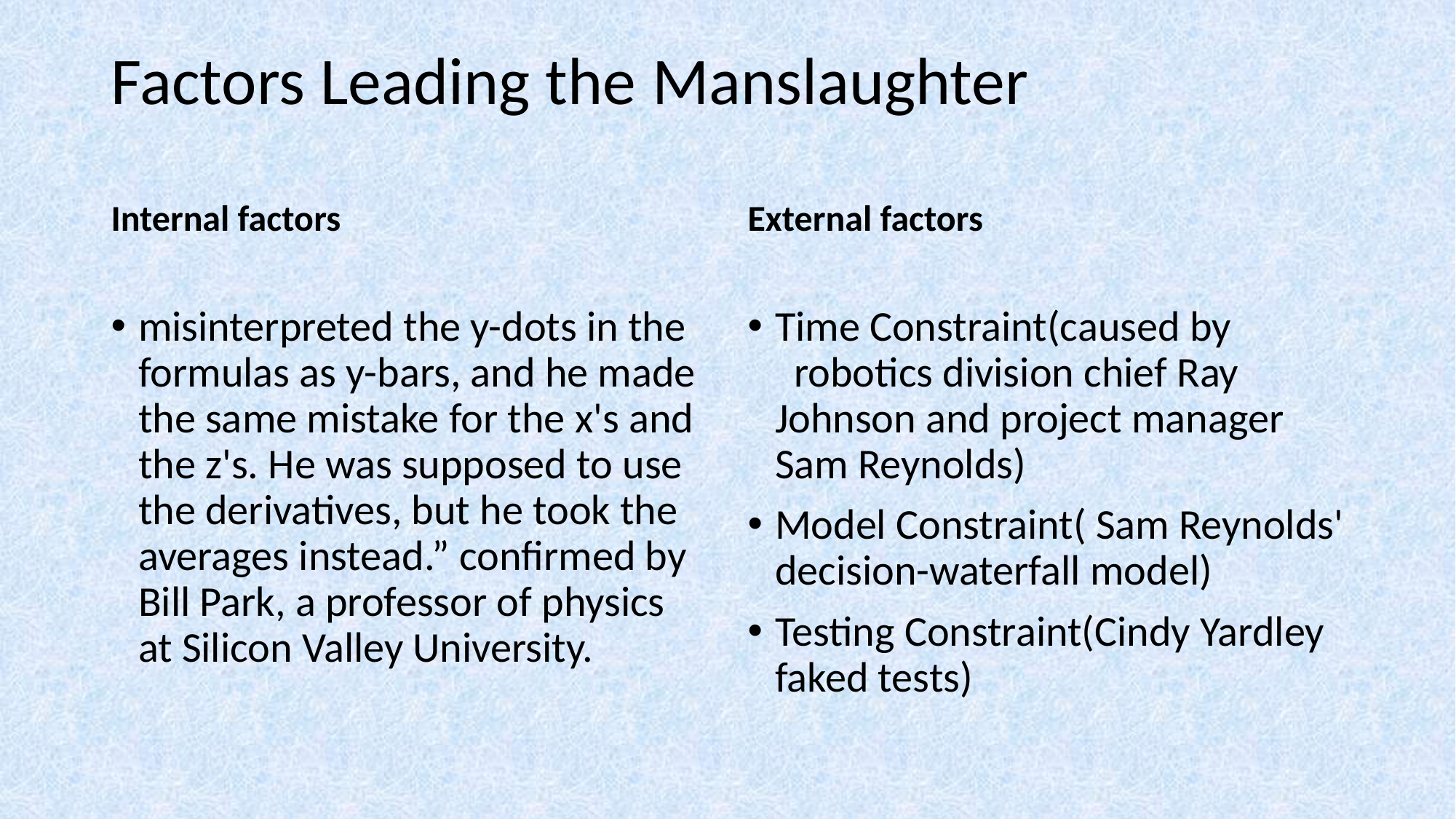

# Factors Leading the Manslaughter
Internal factors

External factors

misinterpreted the y-dots in the formulas as y-bars, and he made the same mistake for the x's and the z's. He was supposed to use the derivatives, but he took the averages instead.” confirmed by Bill Park, a professor of physics at Silicon Valley University.
Time Constraint(caused by   robotics division chief Ray Johnson and project manager Sam Reynolds)
Model Constraint( Sam Reynolds' decision-waterfall model)
Testing Constraint(Cindy Yardley faked tests)